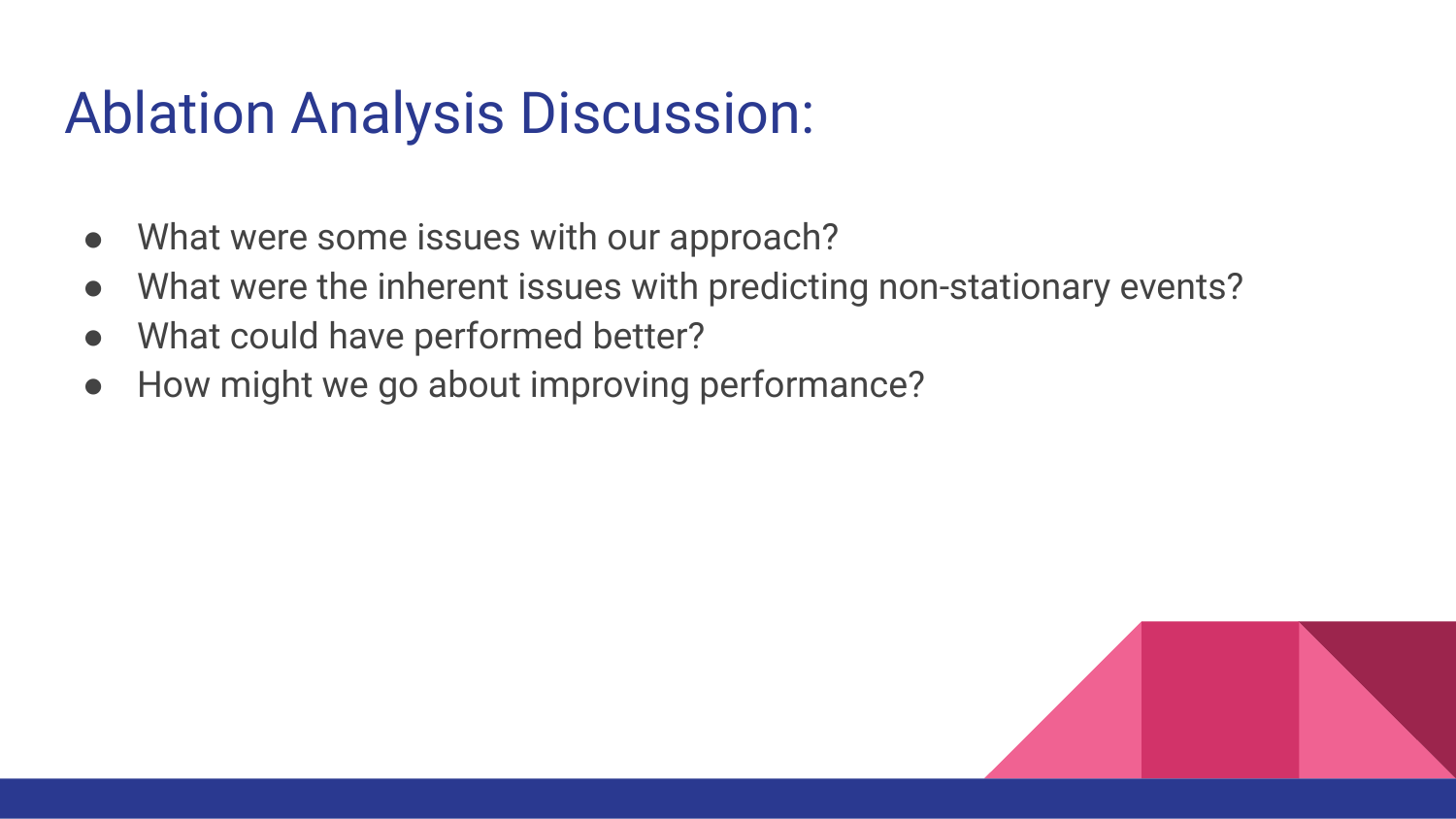

# Ablation Analysis Discussion:
What were some issues with our approach?
What were the inherent issues with predicting non-stationary events?
What could have performed better?
How might we go about improving performance?